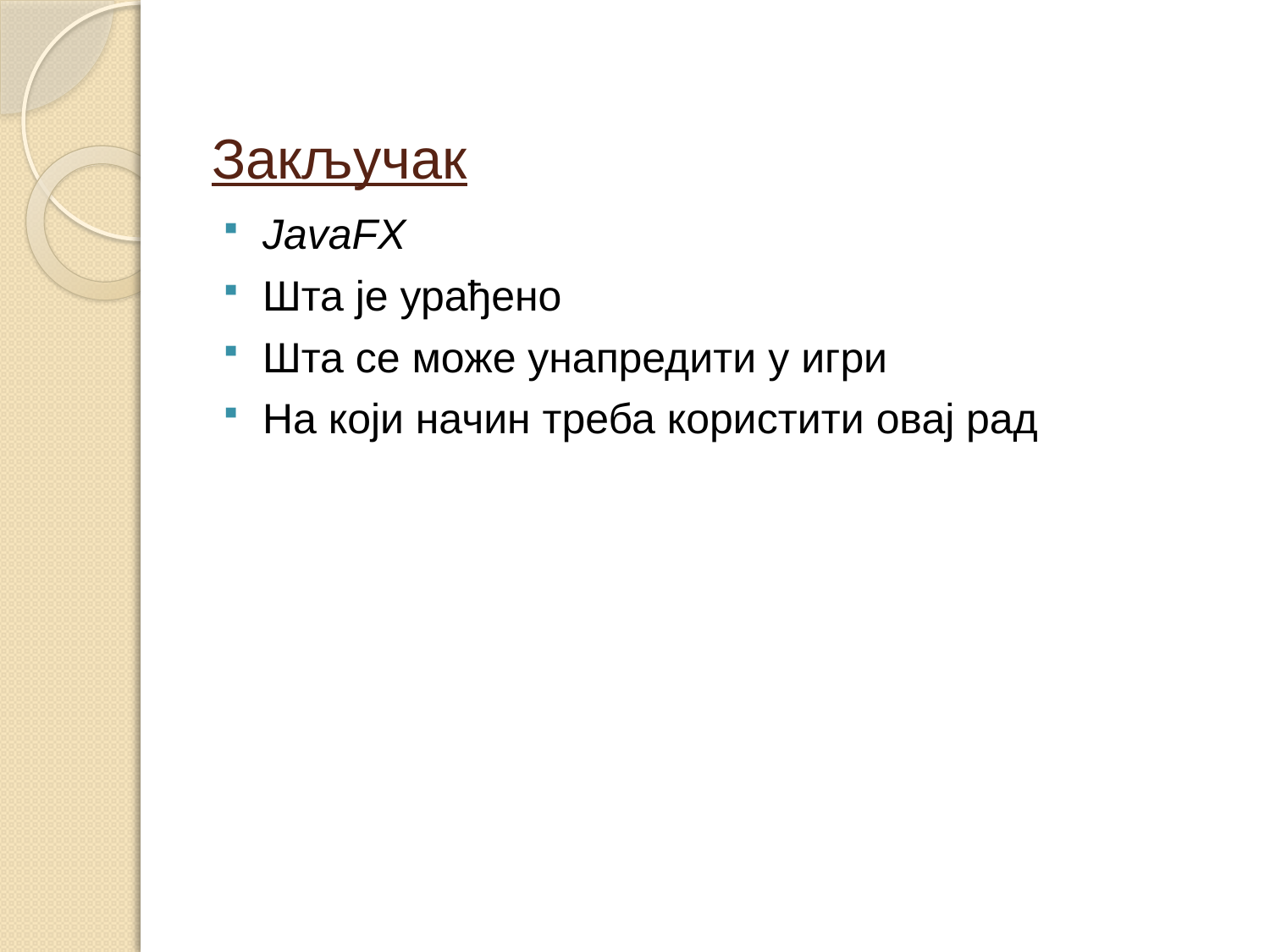

# Закључак
JavaFX
Шта је урађено
Шта се може унапредити у игри
На који начин треба користити овај рад